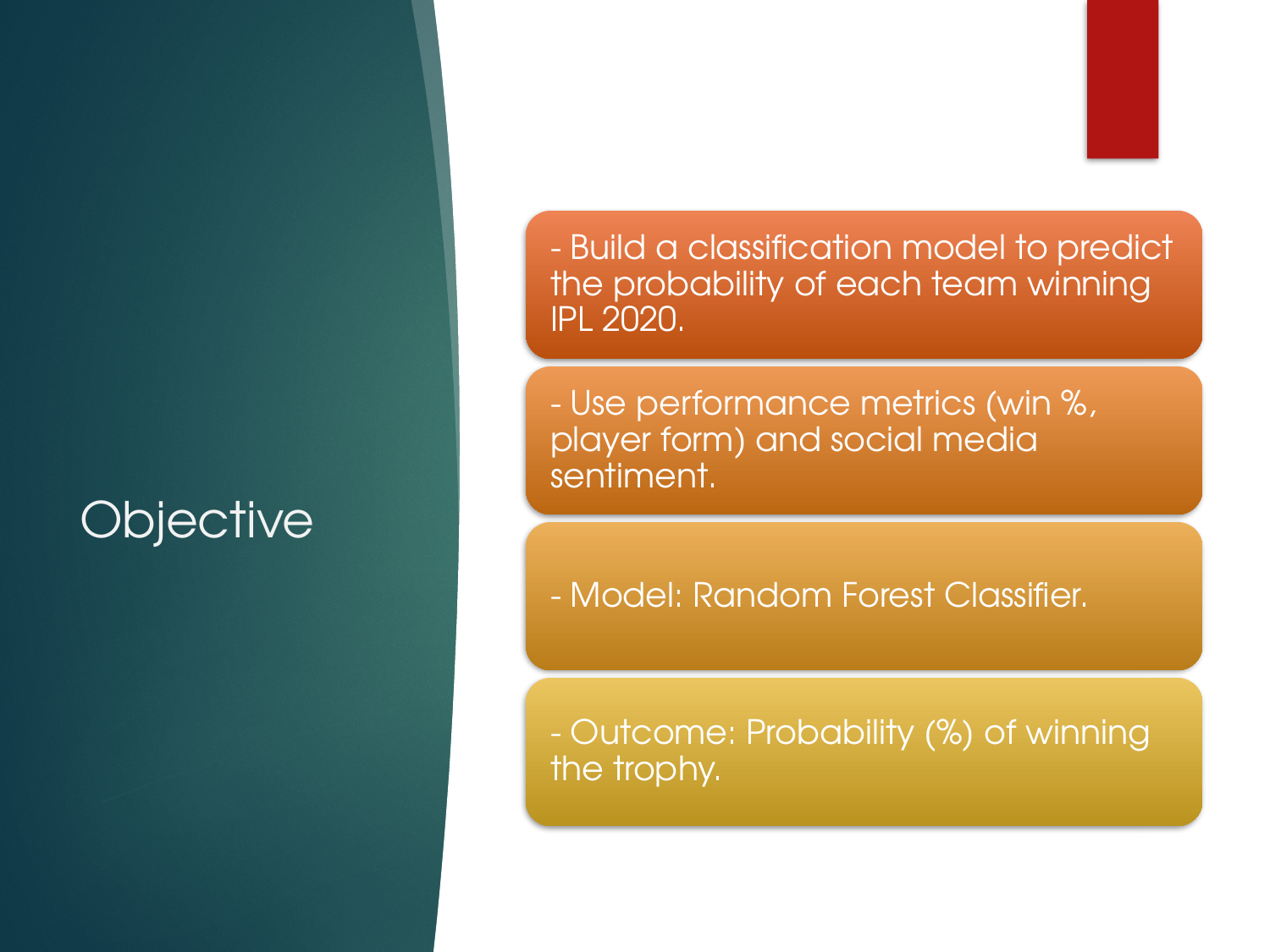

# Objective
- Build a classification model to predict the probability of each team winning IPL 2020.
- Use performance metrics (win %, player form) and social media sentiment.
- Model: Random Forest Classifier.
- Outcome: Probability (%) of winning the trophy.